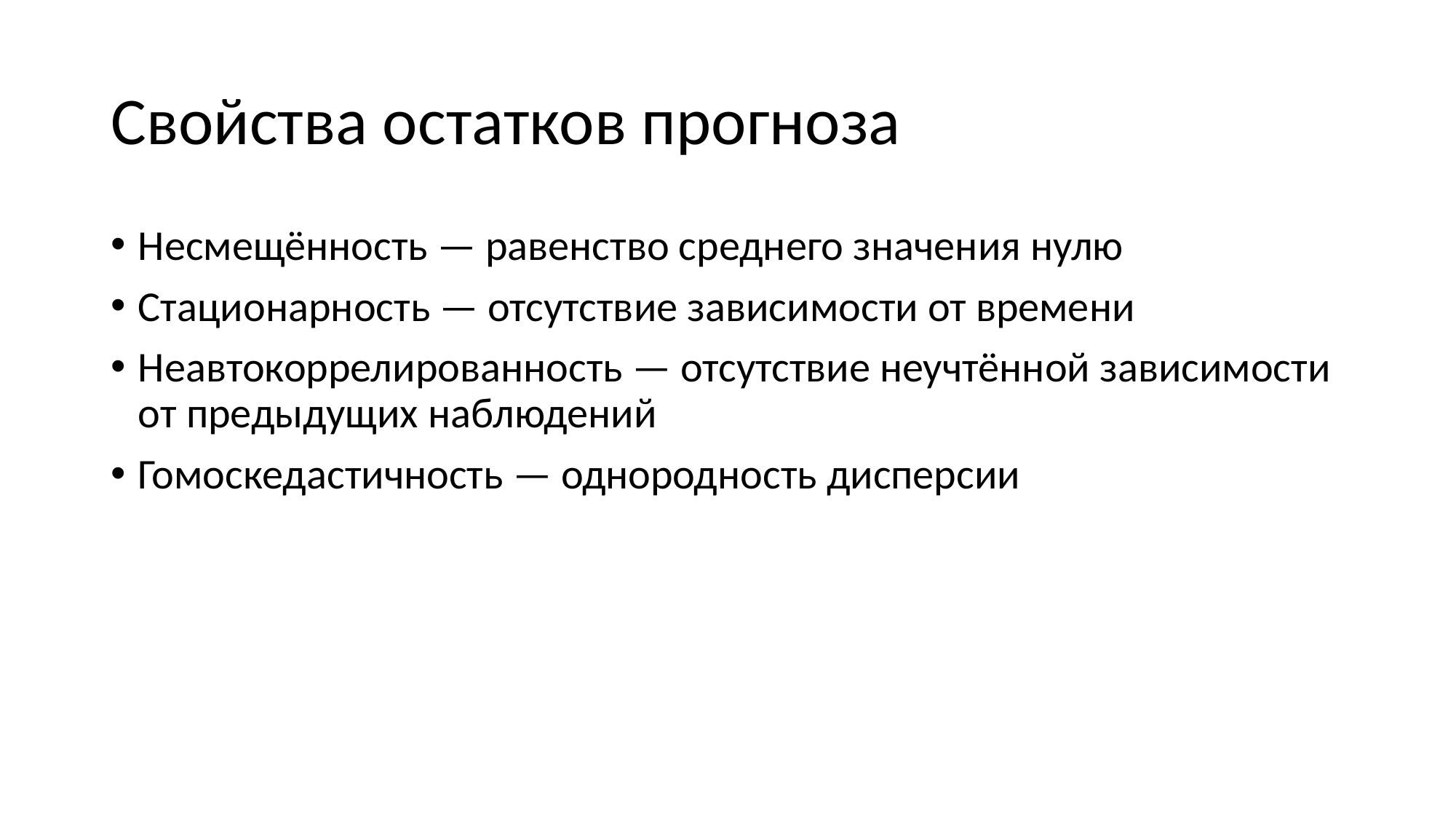

# Свойства остатков прогноза
Несмещённость — равенство среднего значения нулю
Стационарность — отсутствие зависимости от времени
Неавтокоррелированность — отсутствие неучтённой зависимости от предыдущих наблюдений
Гомоскедастичность — однородность дисперсии